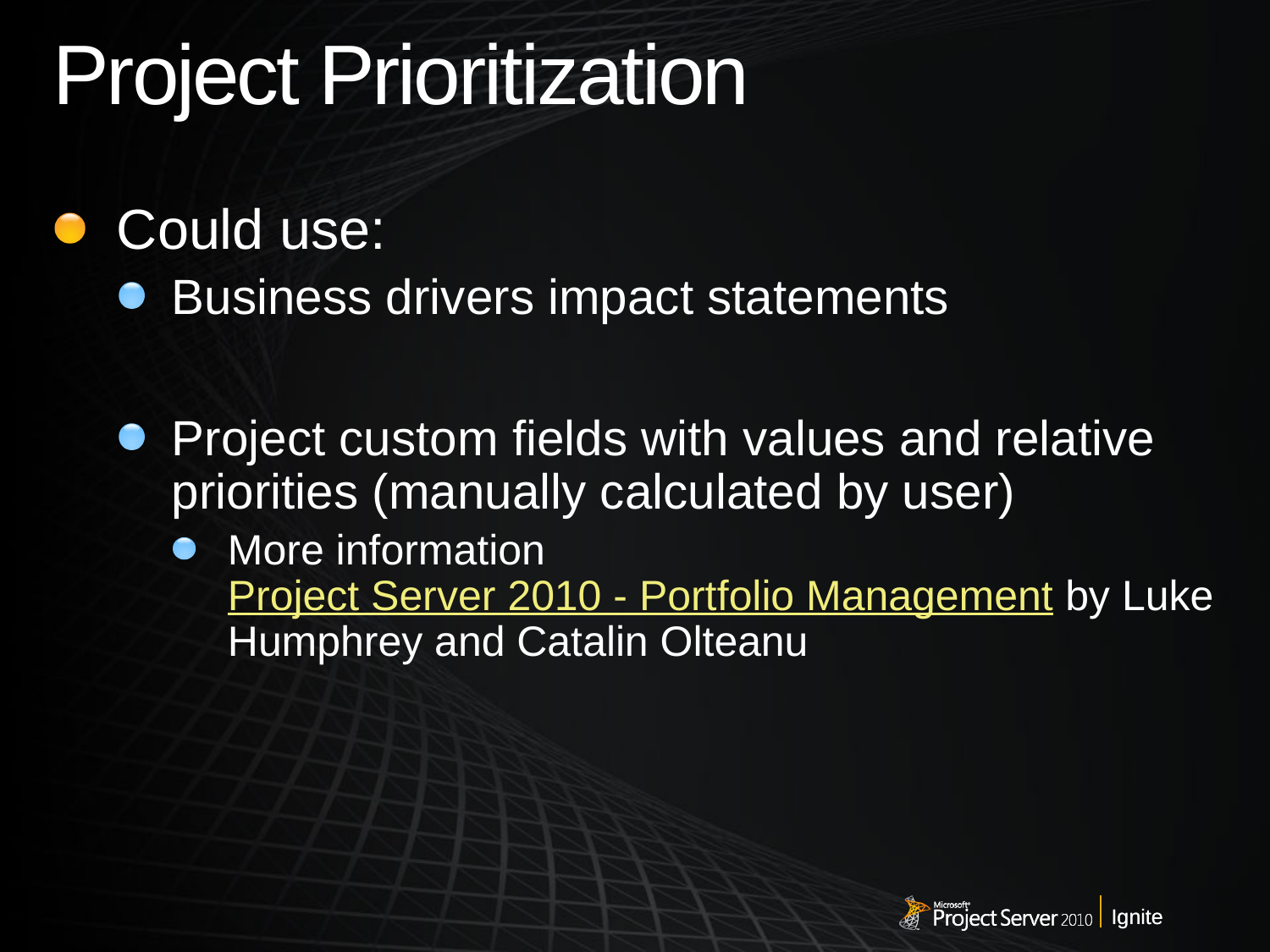

# Project Prioritization
Could use:
Business drivers impact statements

Project custom fields with values and relative priorities (manually calculated by user)
More information Project Server 2010 - Portfolio Management by Luke Humphrey and Catalin Olteanu